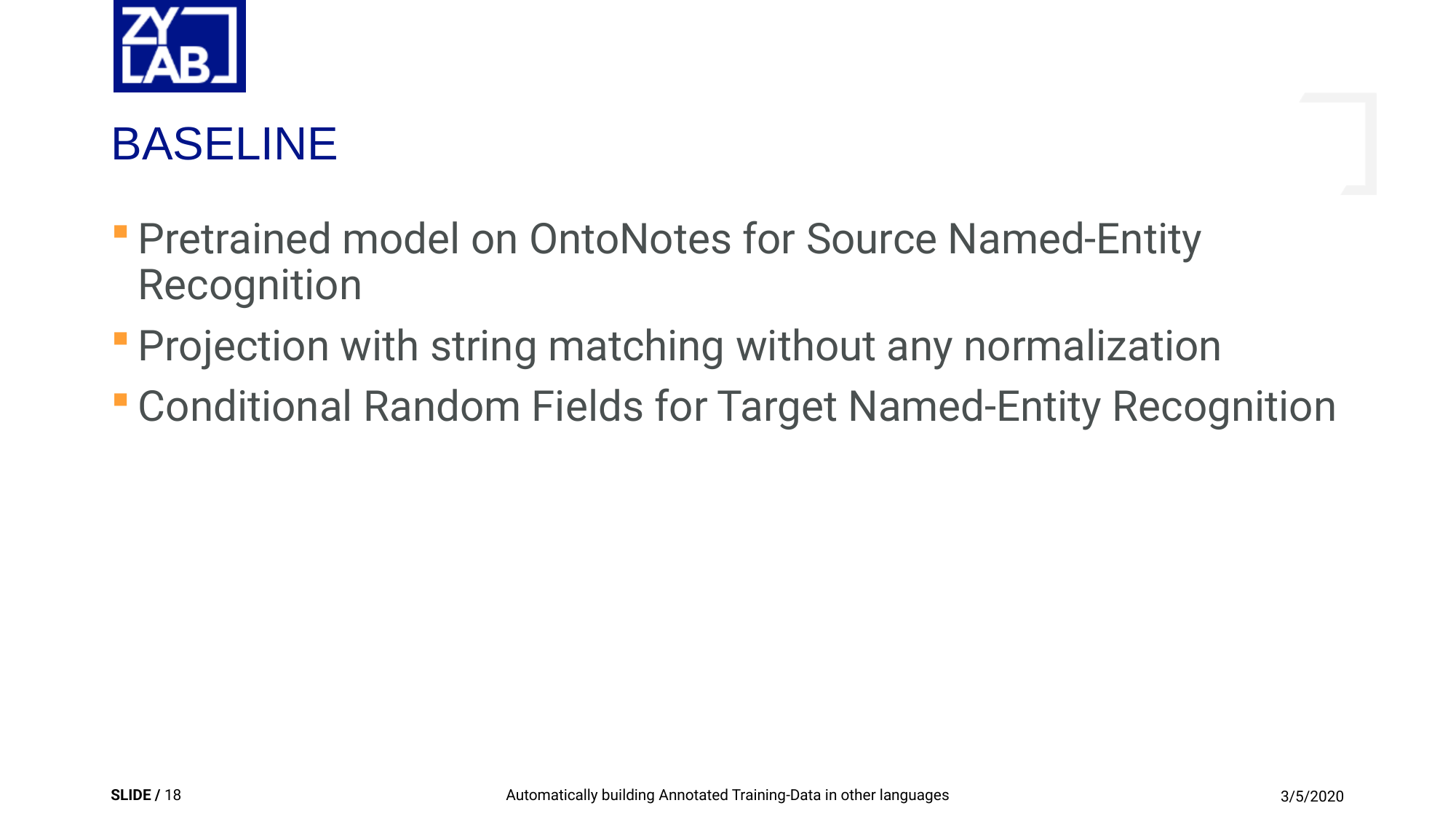

# Baseline
Pretrained model on OntoNotes for Source Named-Entity Recognition
Projection with string matching without any normalization
Conditional Random Fields for Target Named-Entity Recognition

SLIDE / 18
Automatically building Annotated Training-Data in other languages
3/5/2020